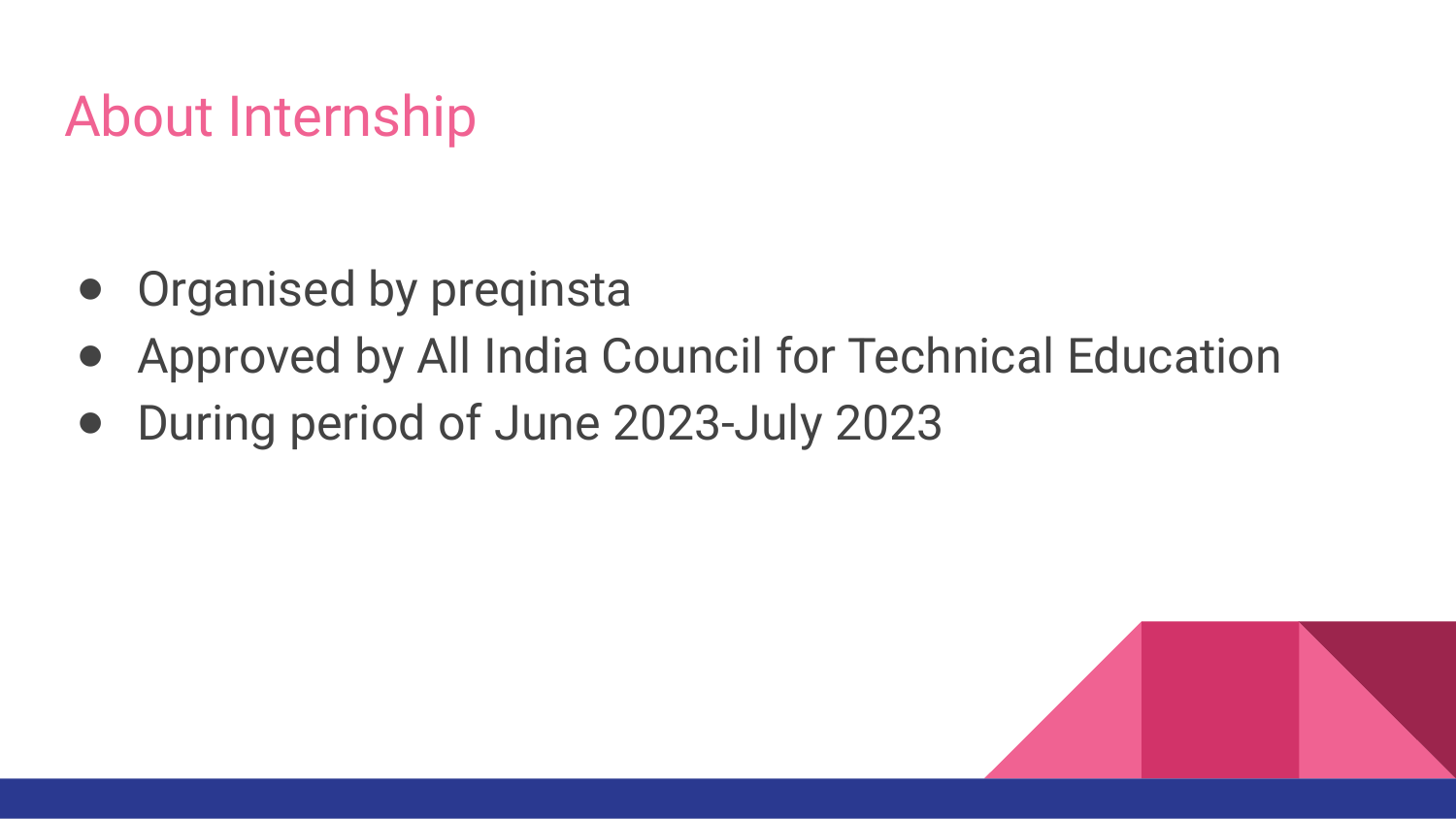

# About Internship
Organised by preqinsta
Approved by All India Council for Technical Education
During period of June 2023-July 2023